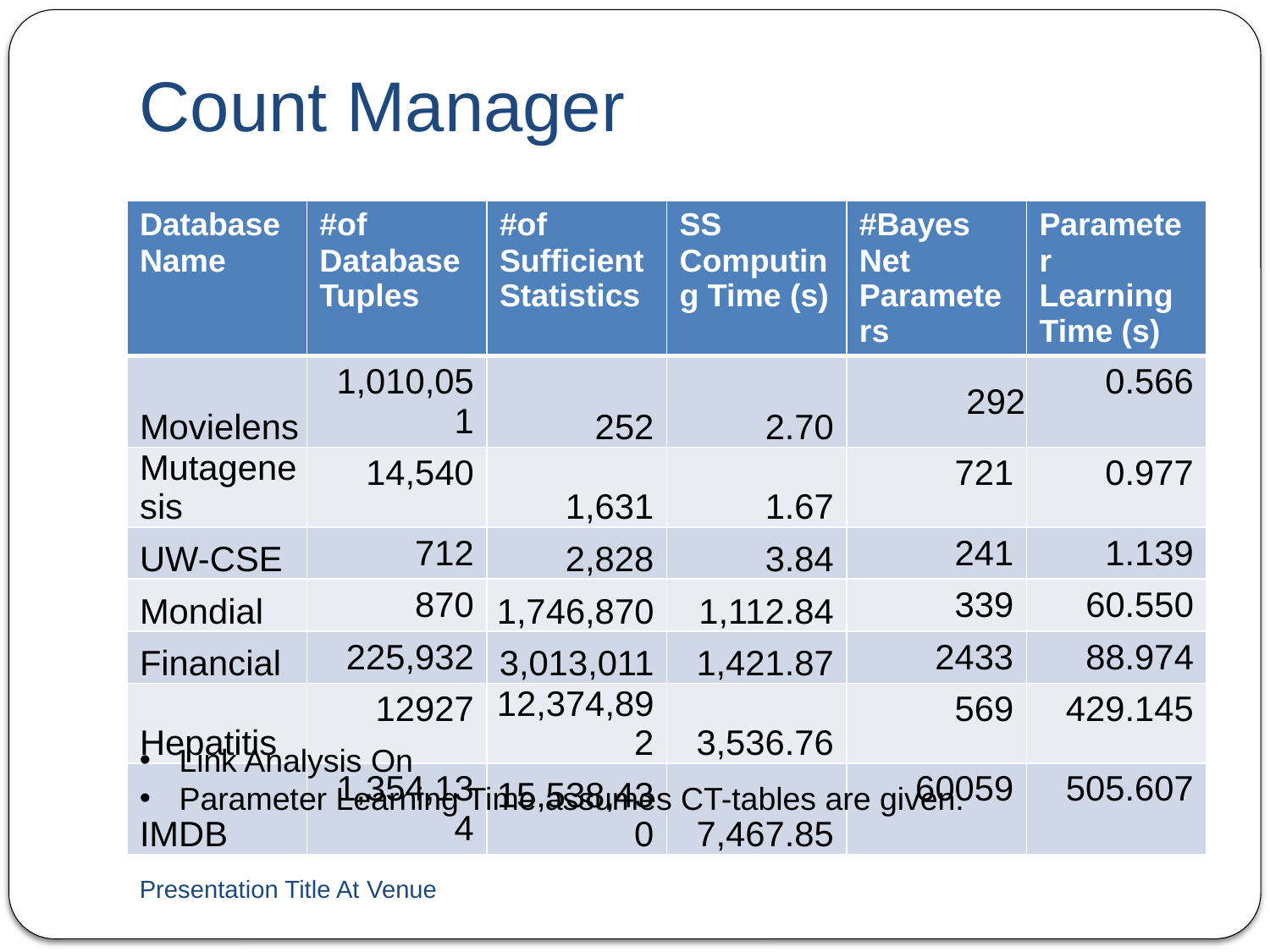

# Count Manager
| Database Name | #of Database Tuples | #of Sufficient Statistics | SS Computing Time (s) | #Bayes Net Parameters | Parameter Learning Time (s) |
| --- | --- | --- | --- | --- | --- |
| Movielens | 1,010,051 | 252 | 2.70 | 292 | 0.566 |
| Mutagenesis | 14,540 | 1,631 | 1.67 | 721 | 0.977 |
| UW-CSE | 712 | 2,828 | 3.84 | 241 | 1.139 |
| Mondial | 870 | 1,746,870 | 1,112.84 | 339 | 60.550 |
| Financial | 225,932 | 3,013,011 | 1,421.87 | 2433 | 88.974 |
| Hepatitis | 12927 | 12,374,892 | 3,536.76 | 569 | 429.145 |
| IMDB | 1,354,134 | 15,538,430 | 7,467.85 | 60059 | 505.607 |
Link Analysis On
Parameter Learning Time assumes CT-tables are given.
Presentation Title At Venue